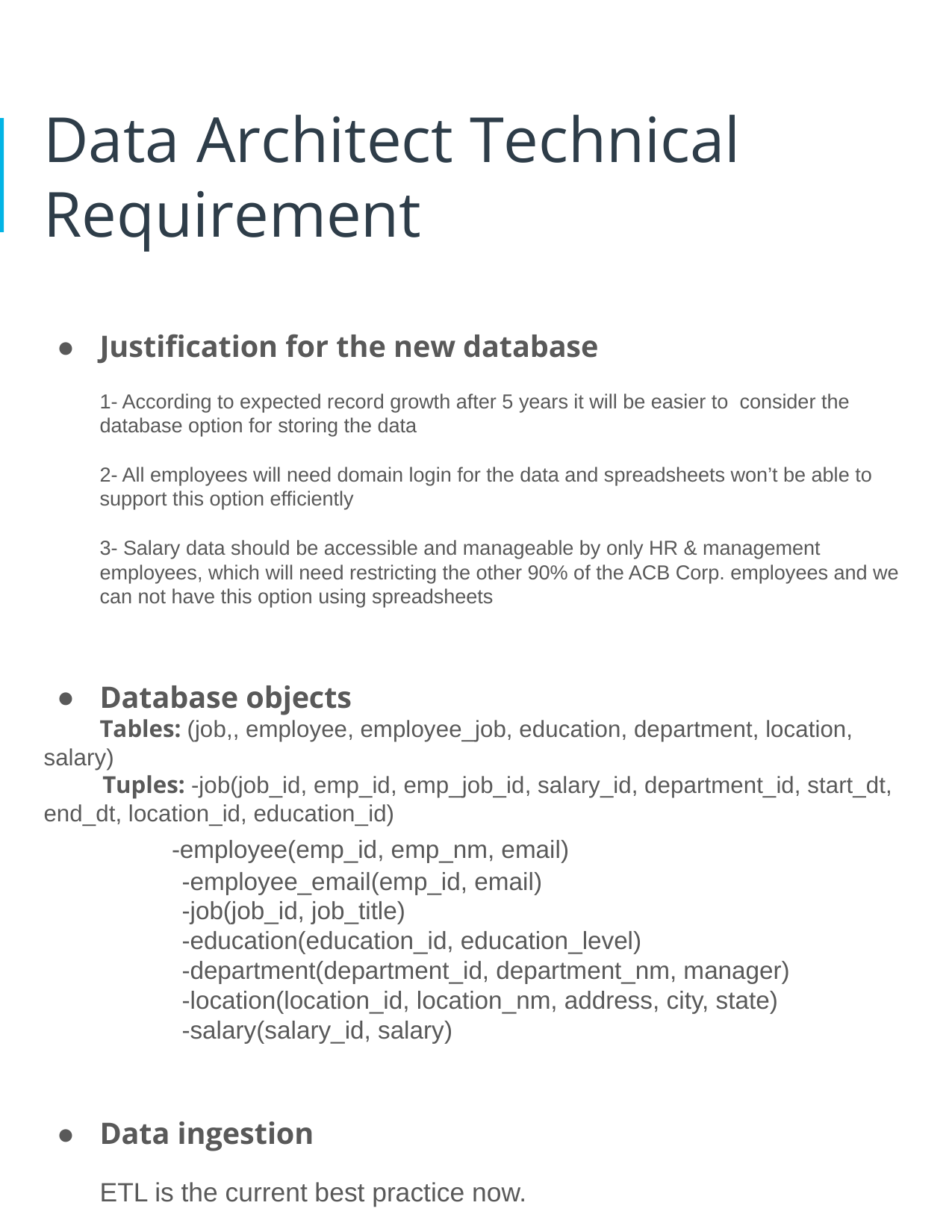

# Data Architect Technical Requirement

Justification for the new database
1- According to expected record growth after 5 years it will be easier to  consider the database option for storing the data
2- All employees will need domain login for the data and spreadsheets won’t be able to support this option efficiently
3- Salary data should be accessible and manageable by only HR & management employees, which will need restricting the other 90% of the ACB Corp. employees and we can not have this option using spreadsheets

Database objects
Tables: (job,, employee, employee_job, education, department, location, salary)
         Tuples: -job(job_id, emp_id, emp_job_id, salary_id, department_id, start_dt, end_dt, location_id, education_id)
              -employee(emp_id, emp_nm, email)
                    -employee_email(emp_id, email)
                    -job(job_id, job_title)
                    -education(education_id, education_level)
                    -department(department_id, department_nm, manager)
                    -location(location_id, location_nm, address, city, state)
                    -salary(salary_id, salary)

Data ingestion
ETL is the current best practice now.